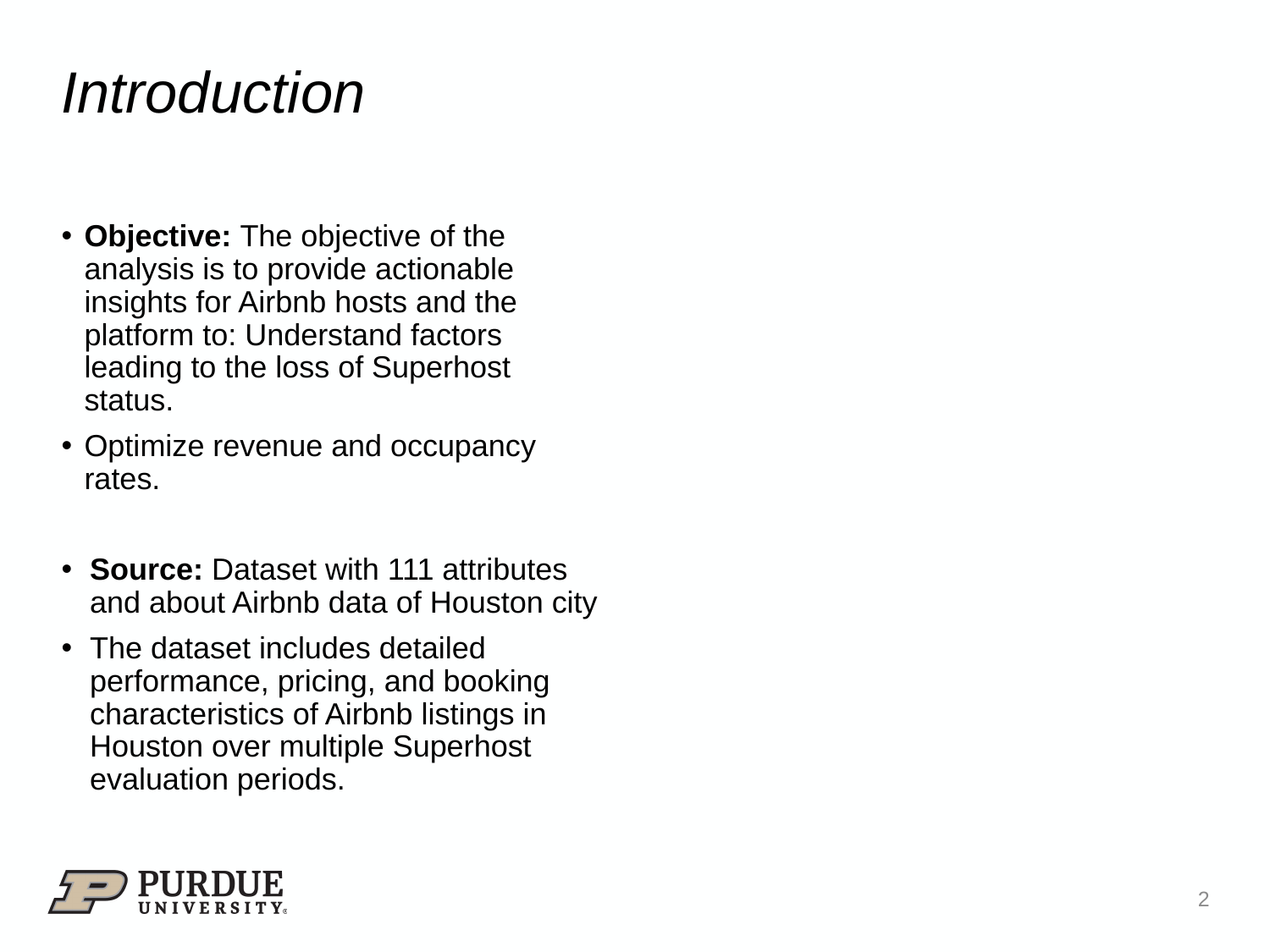

# Introduction
Objective: The objective of the analysis is to provide actionable insights for Airbnb hosts and the platform to: Understand factors leading to the loss of Superhost status.
Optimize revenue and occupancy rates.

Source: Dataset with 111 attributes and about Airbnb data of Houston city
The dataset includes detailed performance, pricing, and booking characteristics of Airbnb listings in Houston over multiple Superhost evaluation periods.
2